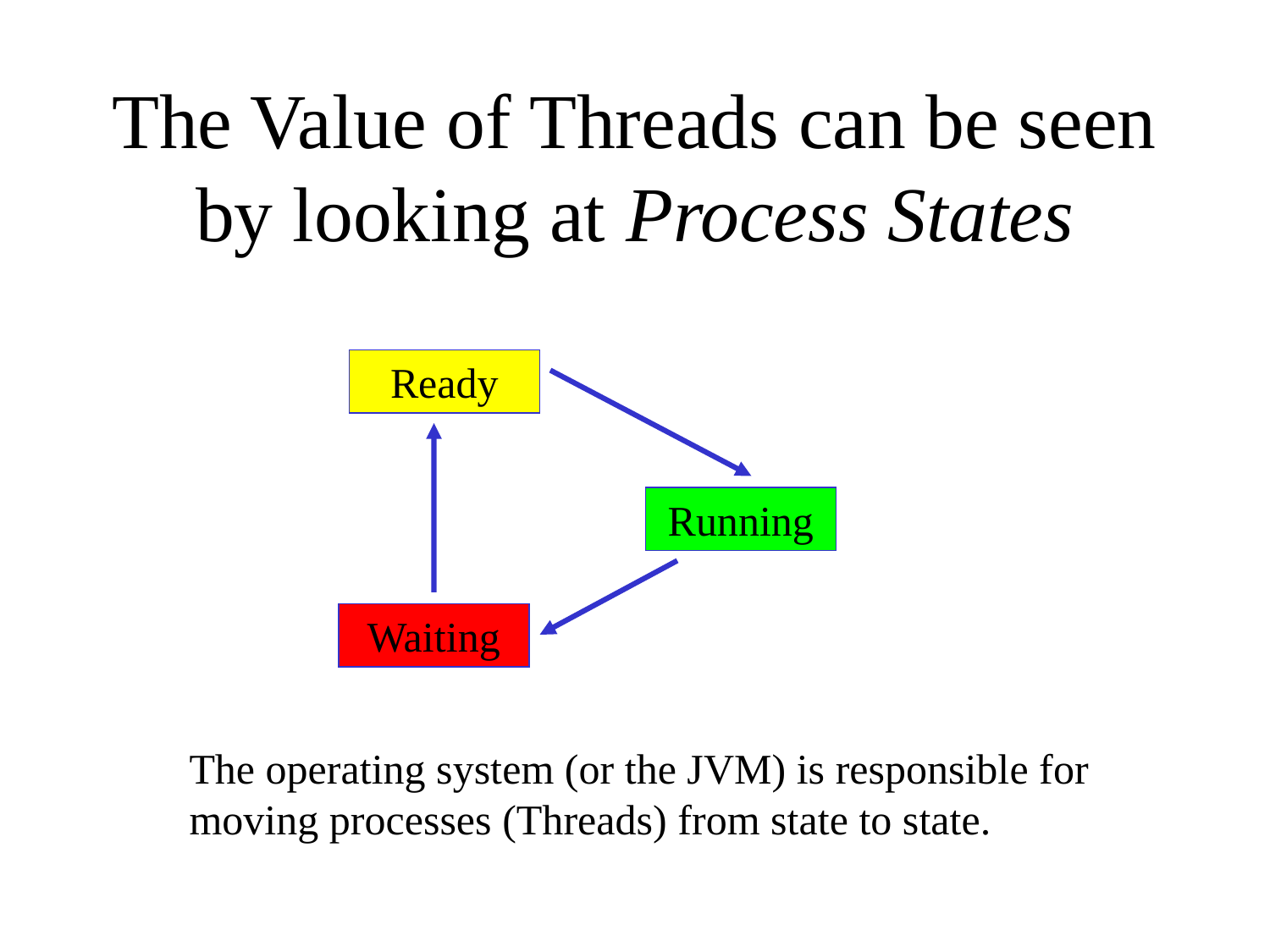

# The Value of Threads can be seen by looking at Process States
Ready

Running

Waiting
The operating system (or the JVM) is responsible for
moving processes (Threads) from state to state.